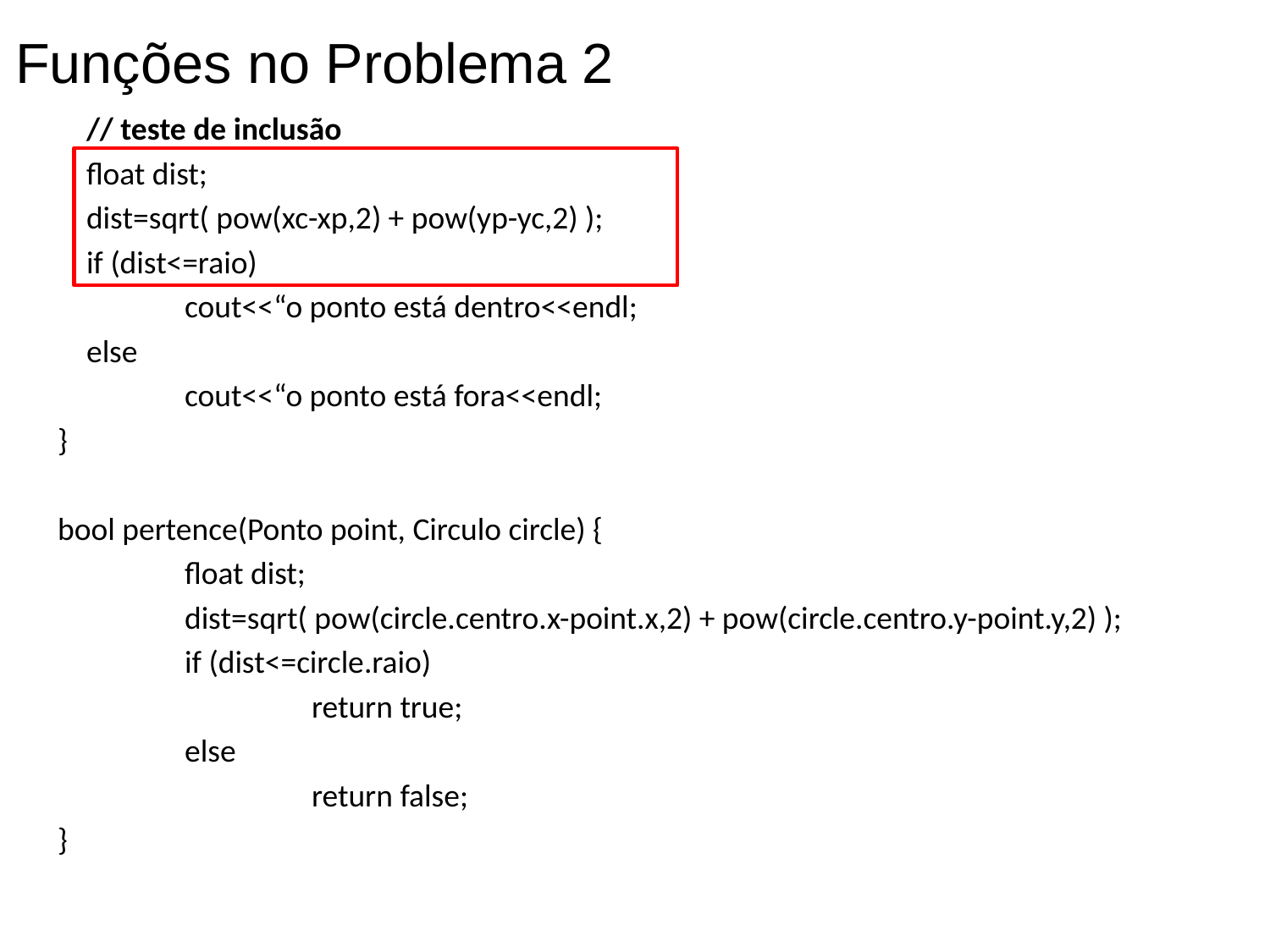

Funções no Problema 2
    // teste de inclusão
    float dist;
    dist=sqrt( pow(xc-xp,2) + pow(yp-yc,2) );
    if (dist<=raio)
	cout<<“o ponto está dentro<<endl;
    else
	cout<<“o ponto está fora<<endl;
}

bool pertence(Ponto point, Circulo circle) {
	float dist;
    	dist=sqrt( pow(circle.centro.x-point.x,2) + pow(circle.centro.y-point.y,2) );
    	if (dist<=circle.raio)
		return true;
    	else
		return false;
}